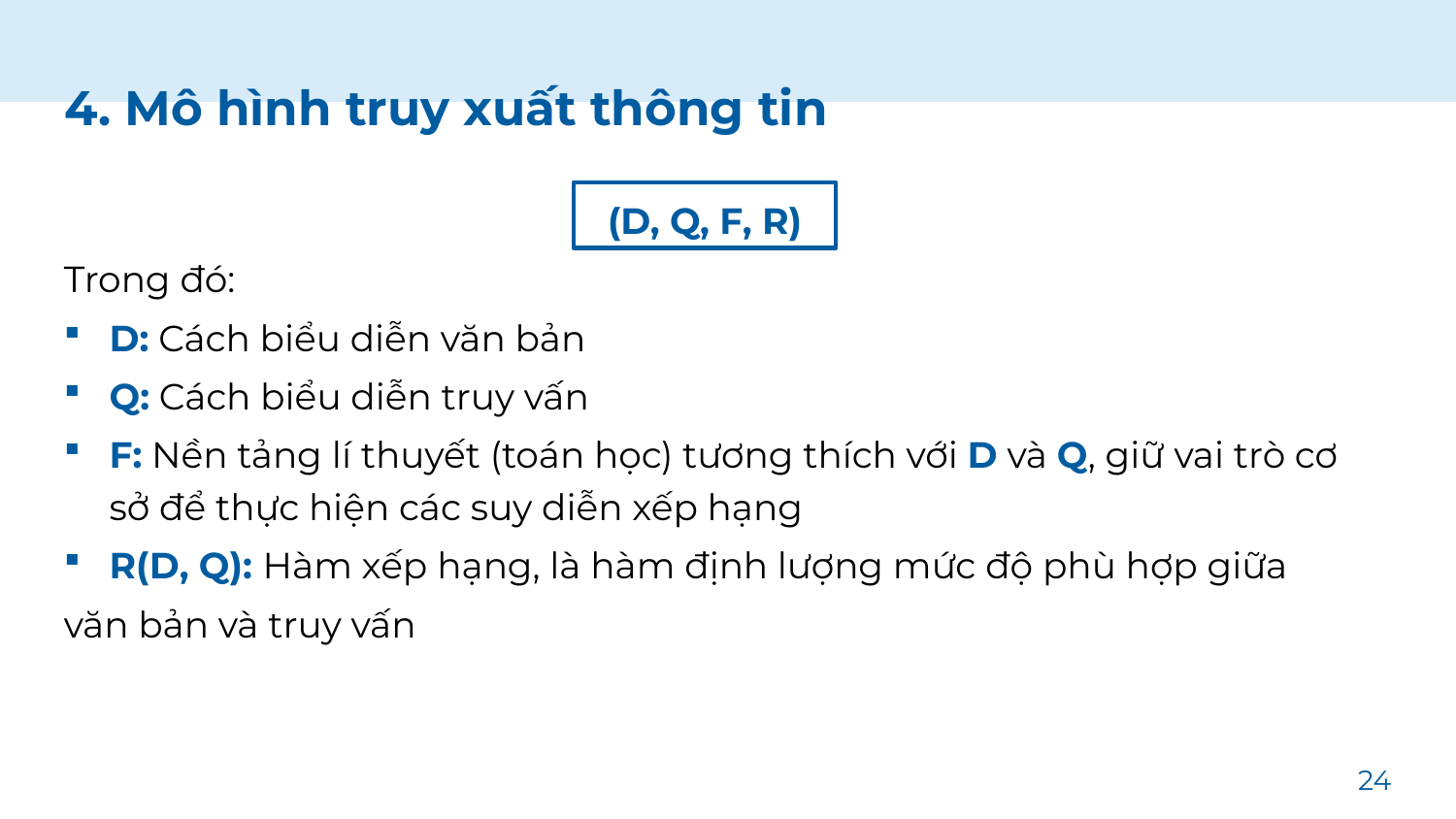

# 4. Mô hình truy xuất thông tin
(D, Q, F, R)
Trong đó:
D: Cách biểu diễn văn bản
Q: Cách biểu diễn truy vấn
F: Nền tảng lí thuyết (toán học) tương thích với D và Q, giữ vai trò cơ sở để thực hiện các suy diễn xếp hạng
R(D, Q): Hàm xếp hạng, là hàm định lượng mức độ phù hợp giữa
văn bản và truy vấn

24